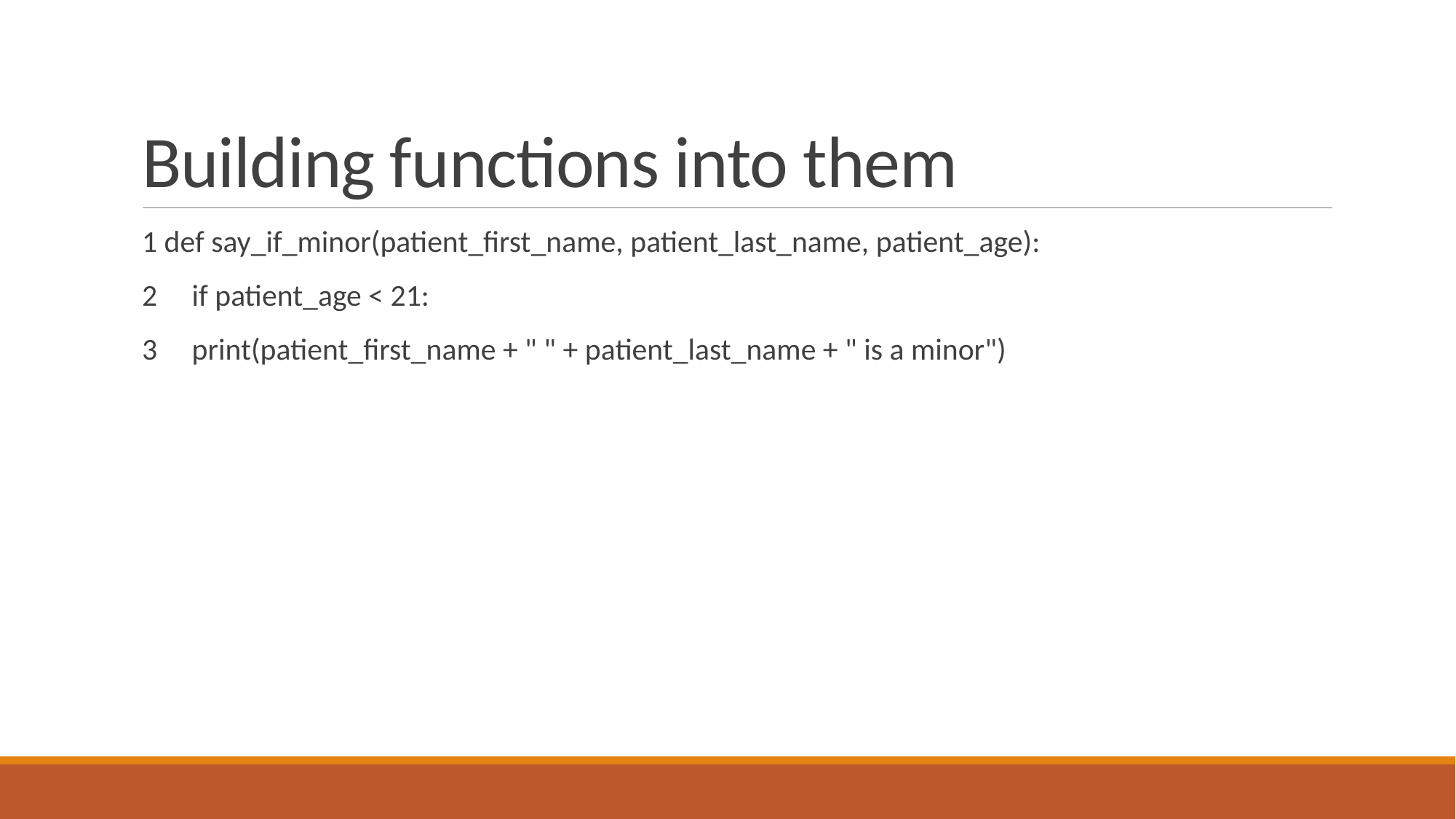

# Building functions into them
1 def say_if_minor(patient_first_name, patient_last_name, patient_age):
2     if patient_age < 21:
3     print(patient_first_name + " " + patient_last_name + " is a minor")